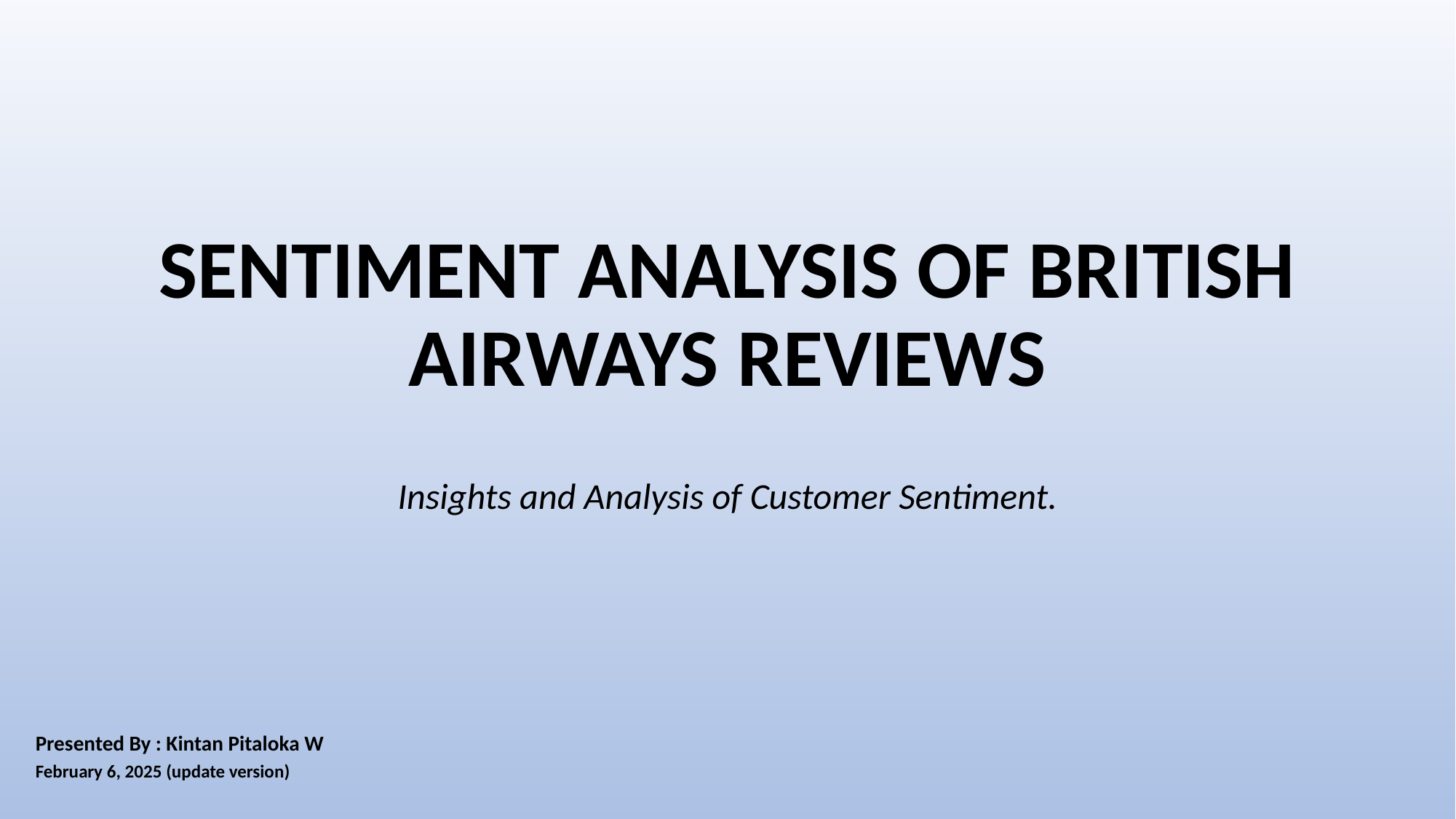

# SENTIMENT ANALYSIS OF BRITISH AIRWAYS REVIEWS
Insights and Analysis of Customer Sentiment.
Presented By : Kintan Pitaloka W
February 6, 2025 (update version)